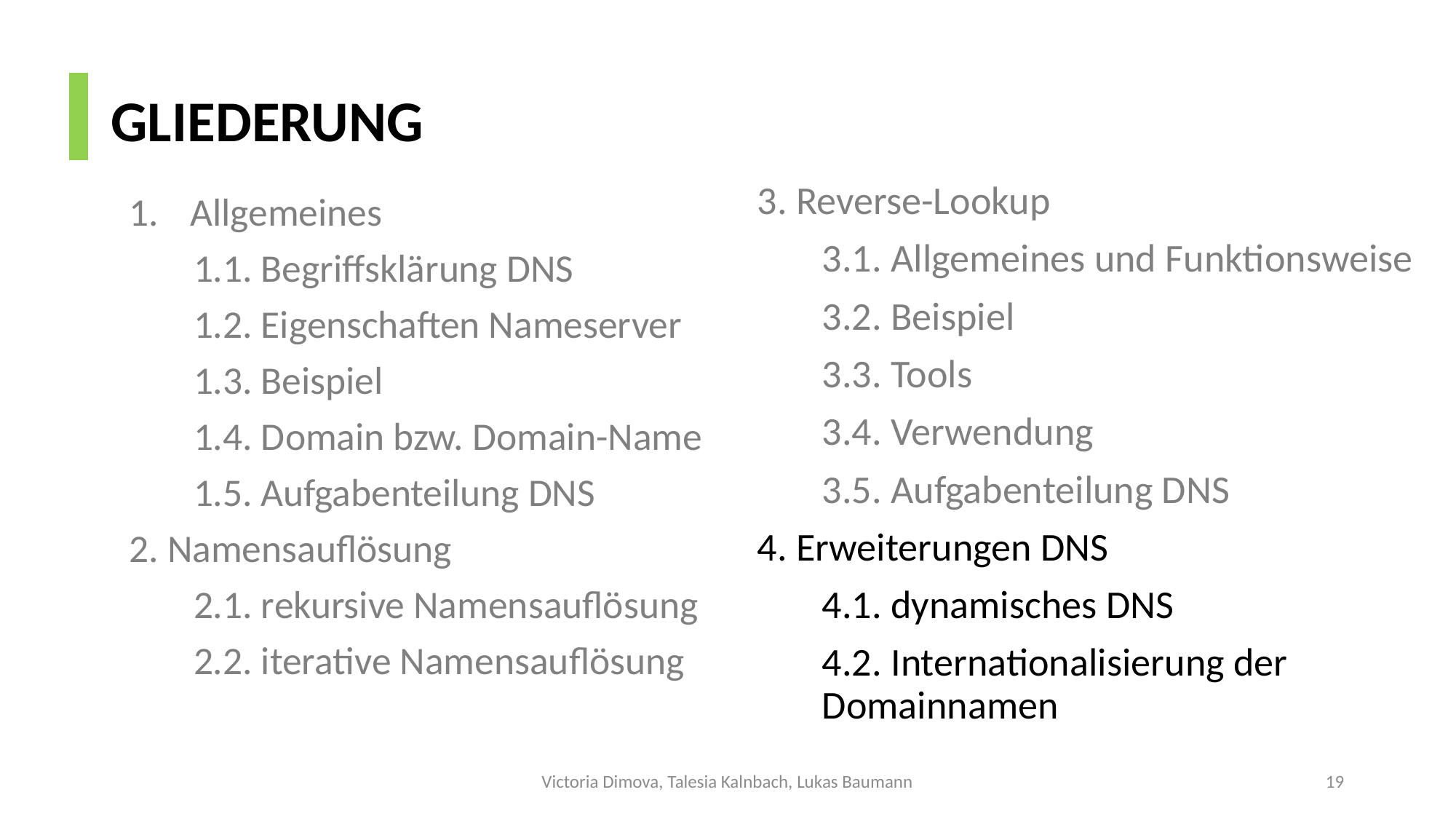

# GLIEDERUNG

3. Reverse-Lookup
3.1. Allgemeines und Funktionsweise
3.2. Beispiel
3.3. Tools
3.4. Verwendung
3.5. Aufgabenteilung DNS
4. Erweiterungen DNS
4.1. dynamisches DNS
4.2. Internationalisierung der Domainnamen
Allgemeines
1.1. Begriffsklärung DNS
1.2. Eigenschaften Nameserver
1.3. Beispiel
1.4. Domain bzw. Domain-Name
1.5. Aufgabenteilung DNS
2. Namensauflösung
2.1. rekursive Namensauflösung
2.2. iterative Namensauflösung

Victoria Dimova, Talesia Kalnbach, Lukas Baumann
19